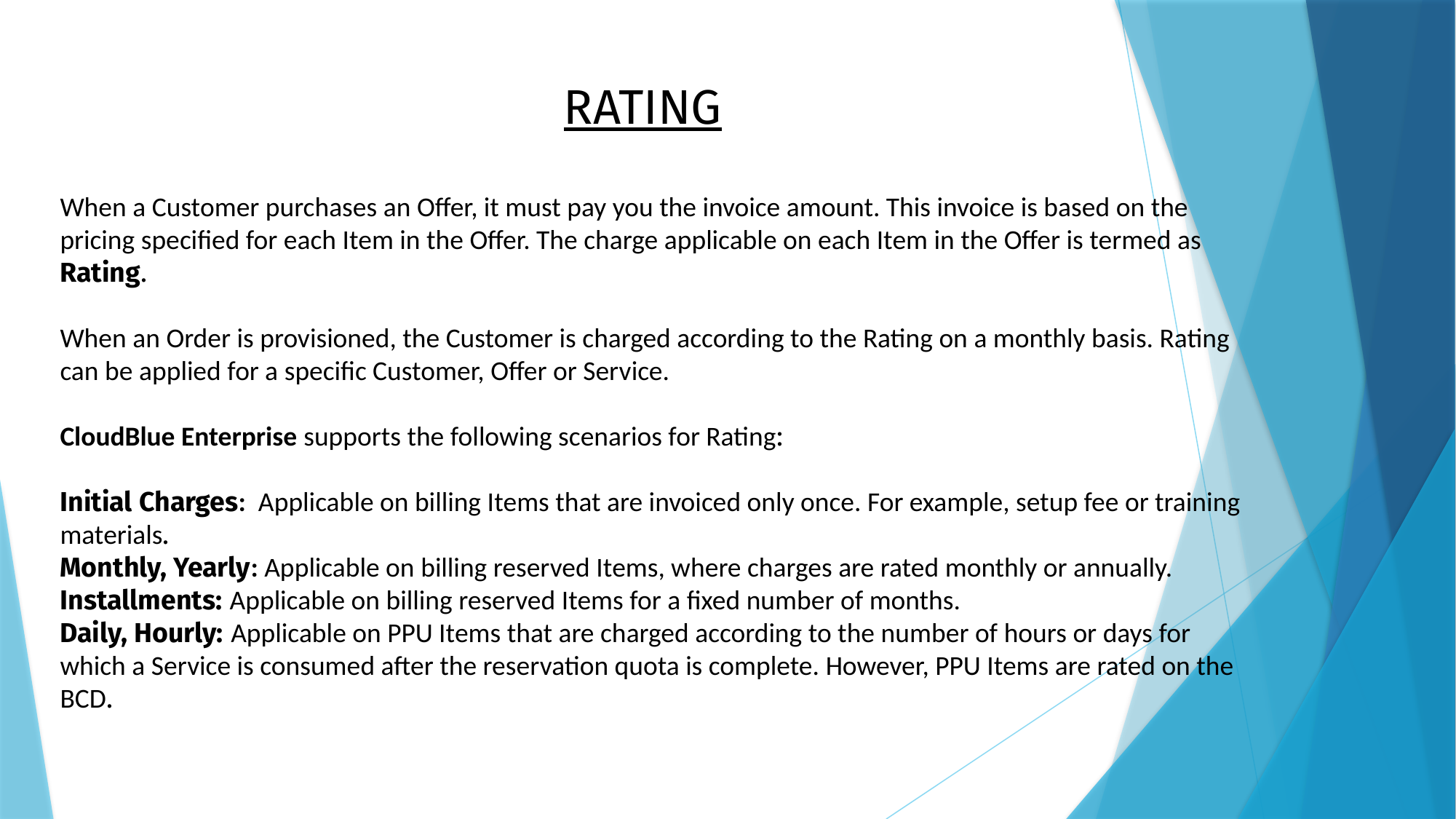

RATING
When a Customer purchases an Offer, it must pay you the invoice amount. This invoice is based on the pricing specified for each Item in the Offer. The charge applicable on each Item in the Offer is termed as Rating.

When an Order is provisioned, the Customer is charged according to the Rating on a monthly basis. Rating can be applied for a specific Customer, Offer or Service.

CloudBlue Enterprise supports the following scenarios for Rating:

Initial Charges:  Applicable on billing Items that are invoiced only once. For example, setup fee or training materials.
Monthly, Yearly: Applicable on billing reserved Items, where charges are rated monthly or annually.
Installments: Applicable on billing reserved Items for a fixed number of months.
Daily, Hourly: Applicable on PPU Items that are charged according to the number of hours or days for which a Service is consumed after the reservation quota is complete. However, PPU Items are rated on the BCD.